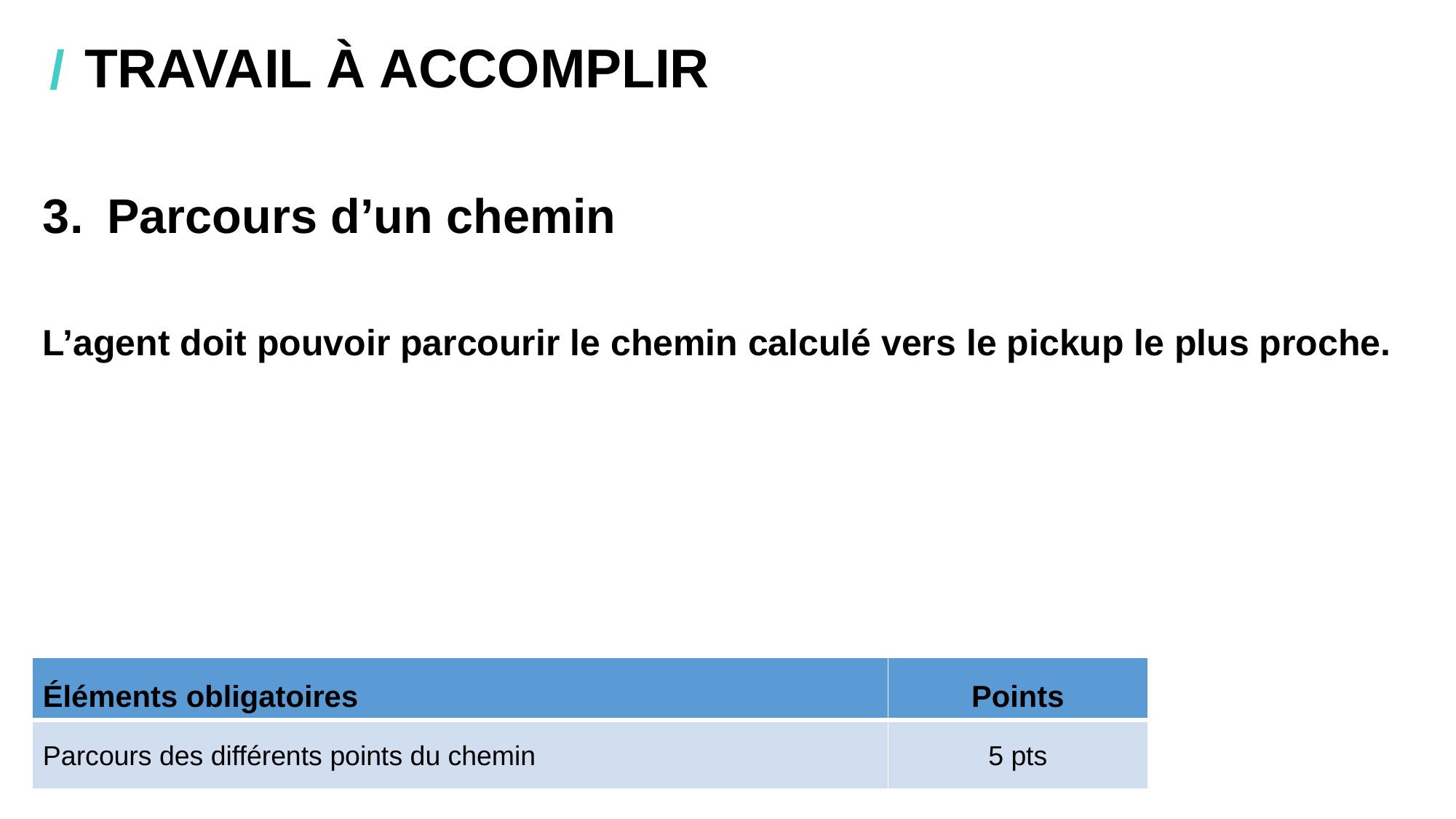

# Travail à accomplir
Parcours d’un chemin

L’agent doit pouvoir parcourir le chemin calculé vers le pickup le plus proche.

| Éléments obligatoires | Points |
| --- | --- |
| Parcours des différents points du chemin | 5 pts |